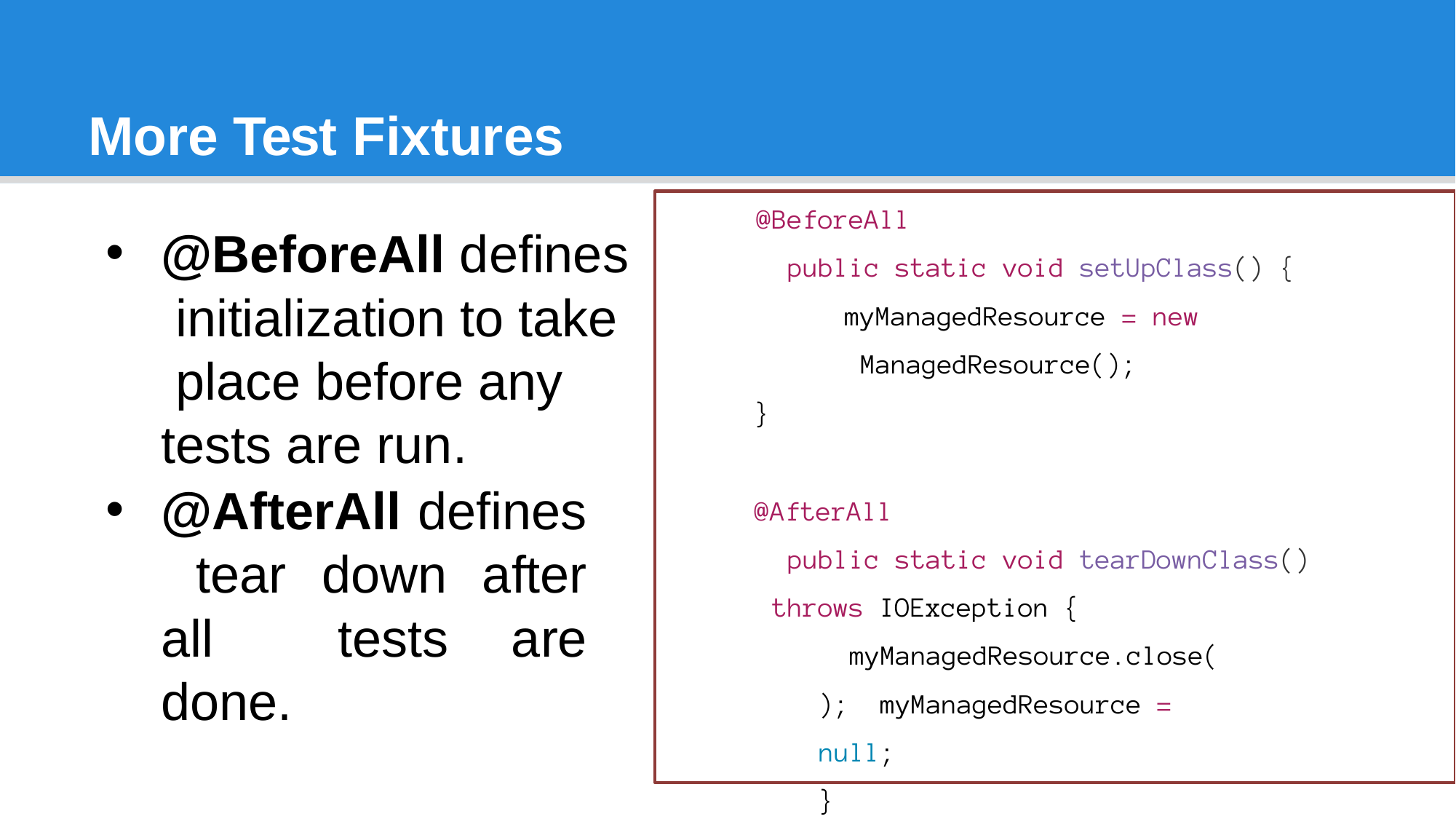

# More Test Fixtures
@BeforeAll
public static void setUpClass() {  myManagedResource = new
ManagedResource();
}

@AfterAll
public static void tearDownClass()  throws IOException {
myManagedResource.close();  myManagedResource = null;
}

@BeforeAll defines  initialization to take  place before any  tests are run.
@AfterAll defines  tear down after all  tests are done.
15